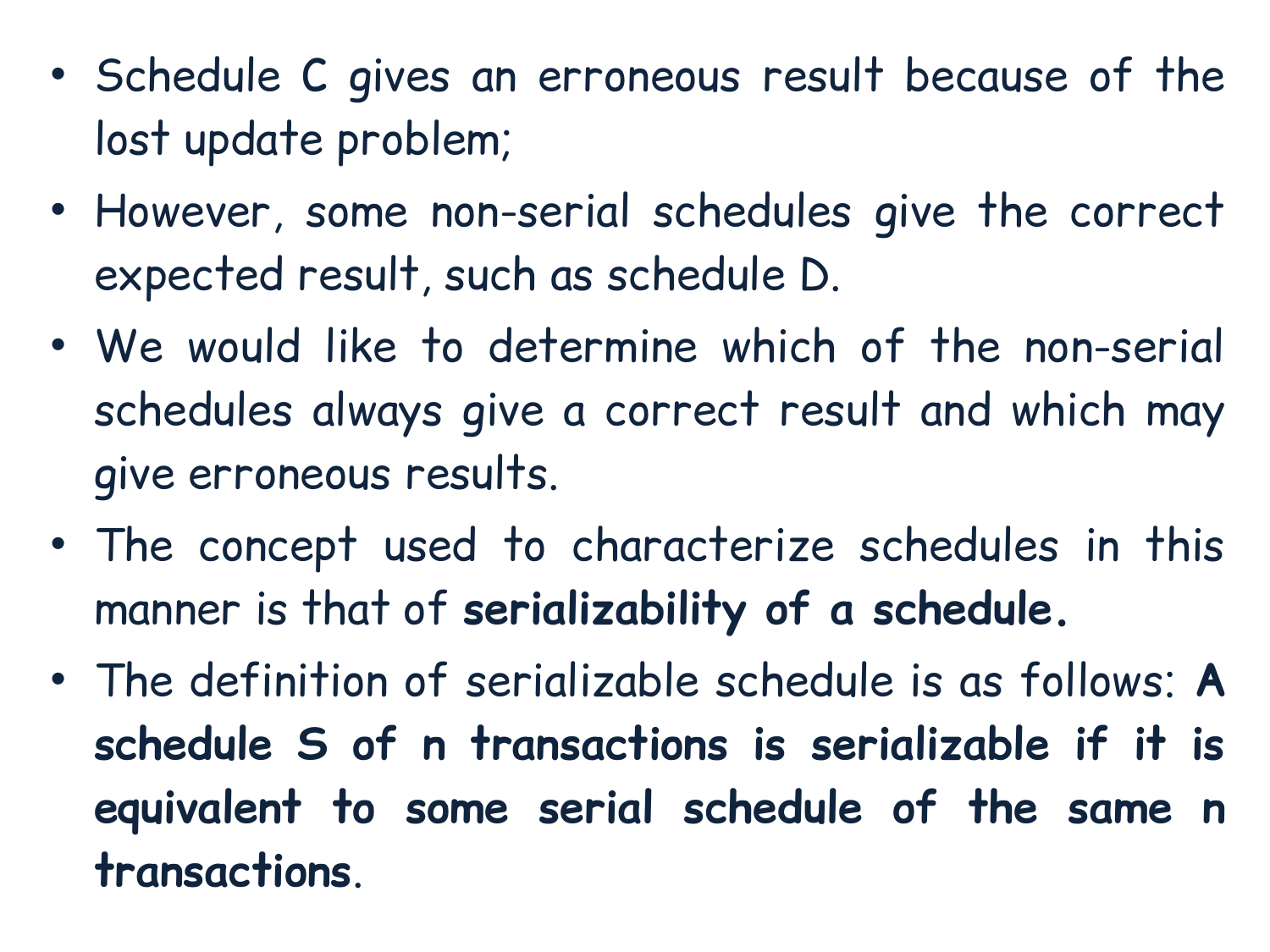

Schedule C gives an erroneous result because of the lost update problem;
However, some non-serial schedules give the correct expected result, such as schedule D.
We would like to determine which of the non-serial schedules always give a correct result and which may give erroneous results.
The concept used to characterize schedules in this manner is that of serializability of a schedule.
The definition of serializable schedule is as follows: A schedule S of n transactions is serializable if it is equivalent to some serial schedule of the same n transactions.